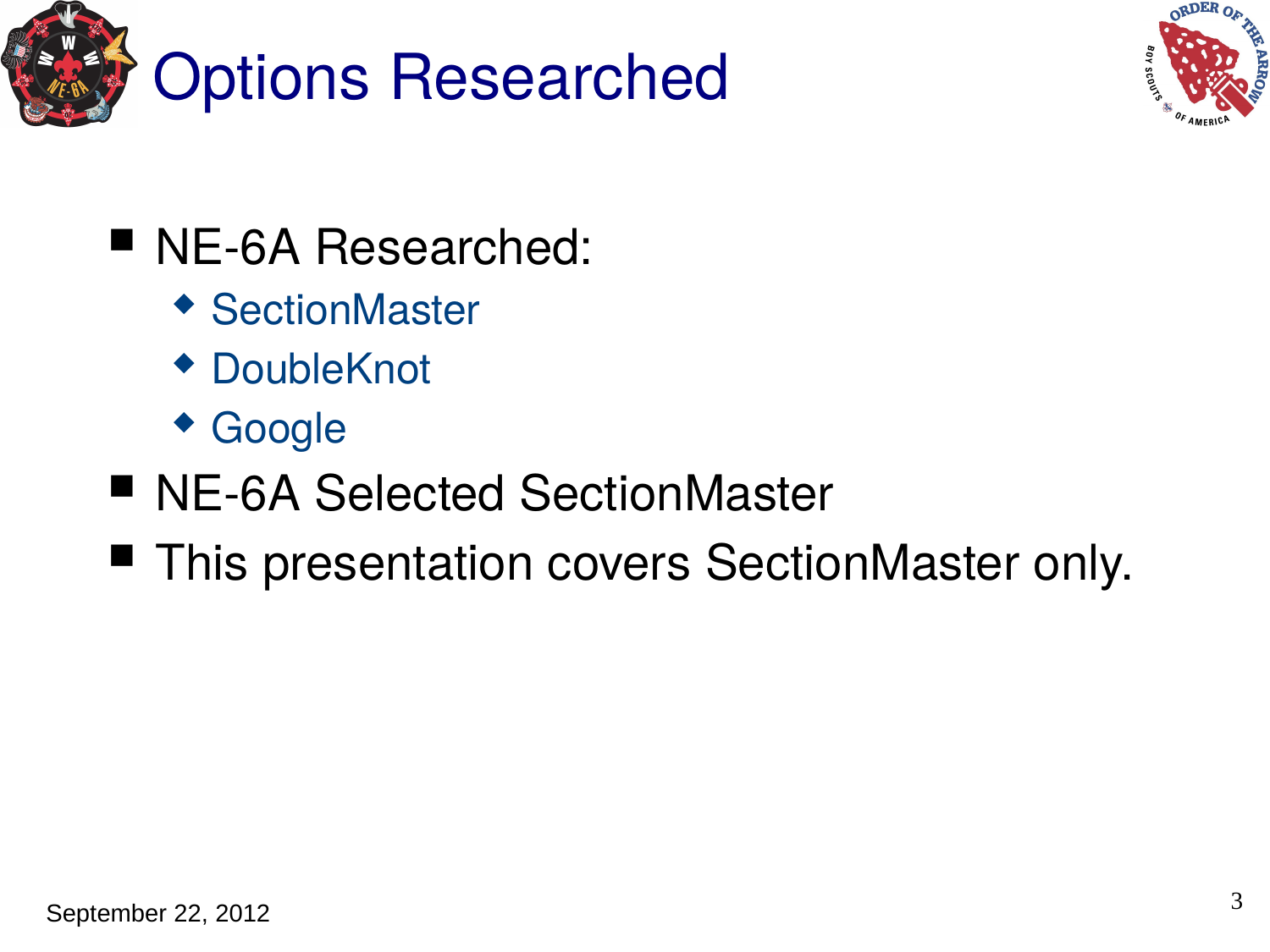

# Options Researched
NE-6A Researched:
SectionMaster
DoubleKnot
Google
NE-6A Selected SectionMaster
This presentation covers SectionMaster only.
3